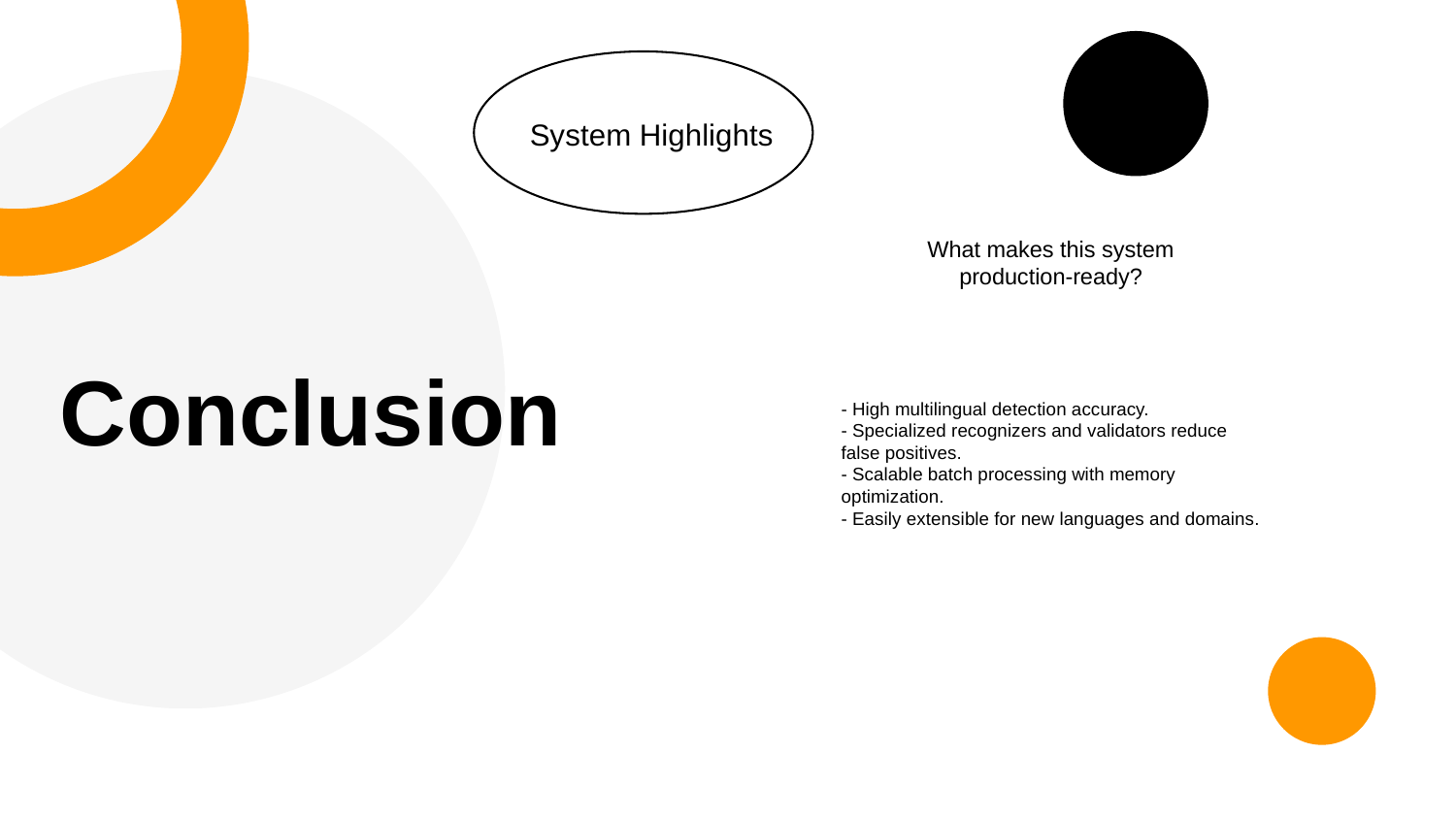

System Highlights
What makes this system production-ready?
Conclusion
- High multilingual detection accuracy.
- Specialized recognizers and validators reduce false positives.
- Scalable batch processing with memory optimization.
- Easily extensible for new languages and domains.